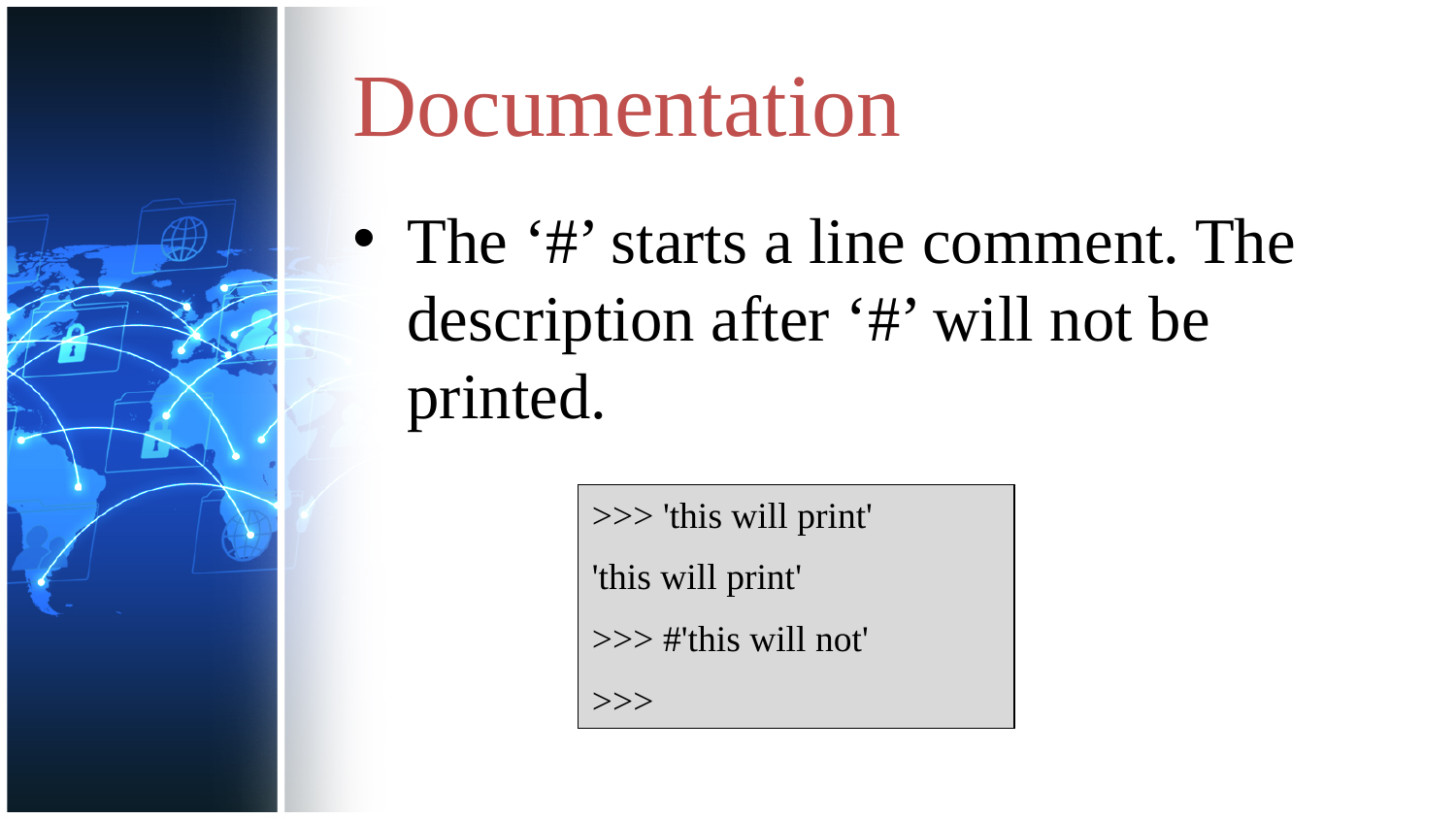

# Documentation
The ‘#’ starts a line comment. The description after ‘#’ will not be printed.
>>> 'this will print'
'this will print'
>>> #'this will not'
>>>